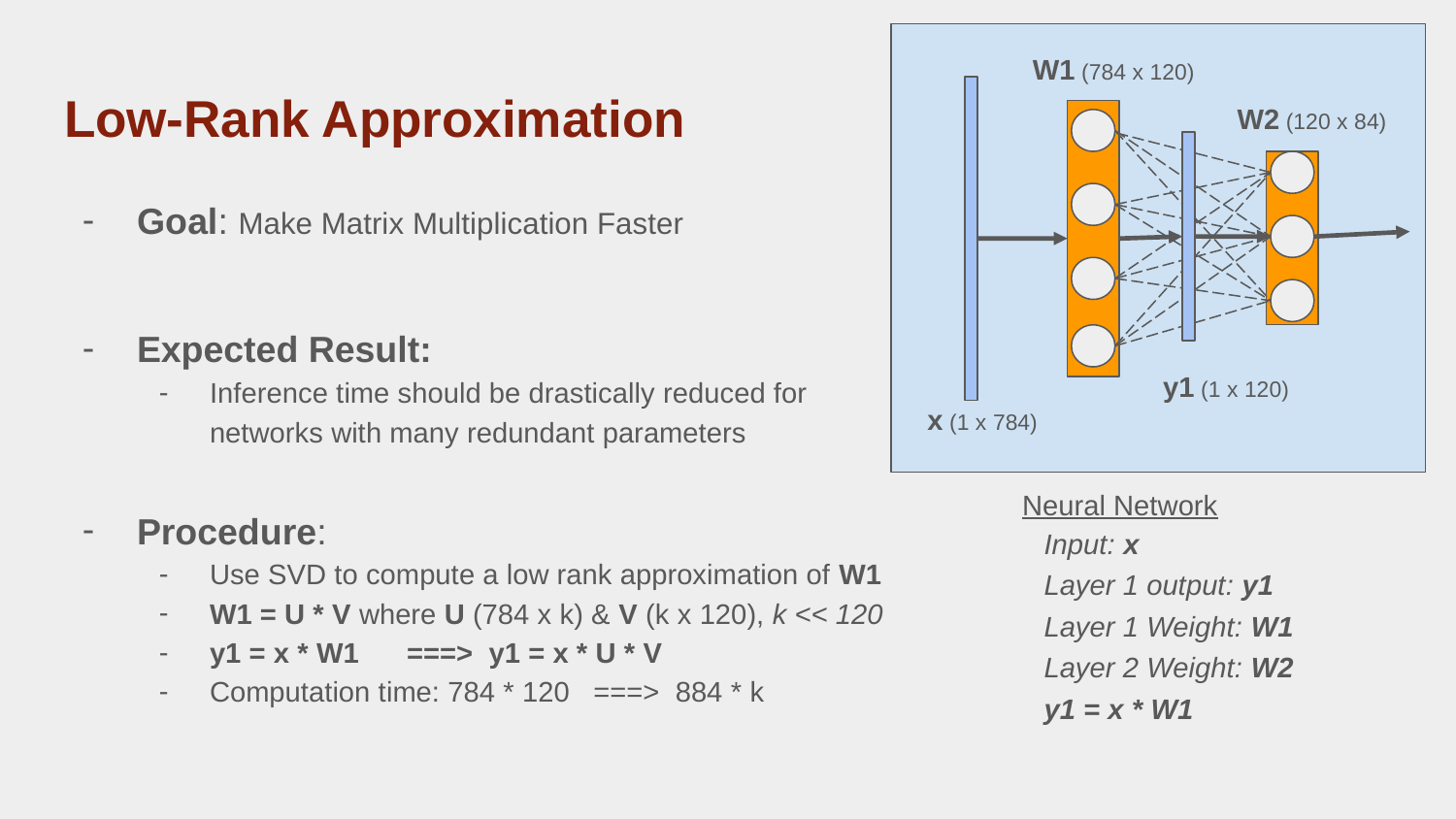

W1 (784 x 120)
# Low-Rank Approximation

W2 (120 x 84)

Goal: Make Matrix Multiplication Faster

Expected Result:
Inference time should be drastically reduced for networks with many redundant parameters

Procedure:
Use SVD to compute a low rank approximation of W1
W1 = U * V where U (784 x k) & V (k x 120), k << 120
y1 = x * W1      ===>  y1 = x * U * V
Computation time: 784 * 120   ===>  884 * k

y1 (1 x 120)
x (1 x 784)
Neural Network
Input: x
Layer 1 output: y1
Layer 1 Weight: W1
Layer 2 Weight: W2
y1 = x * W1